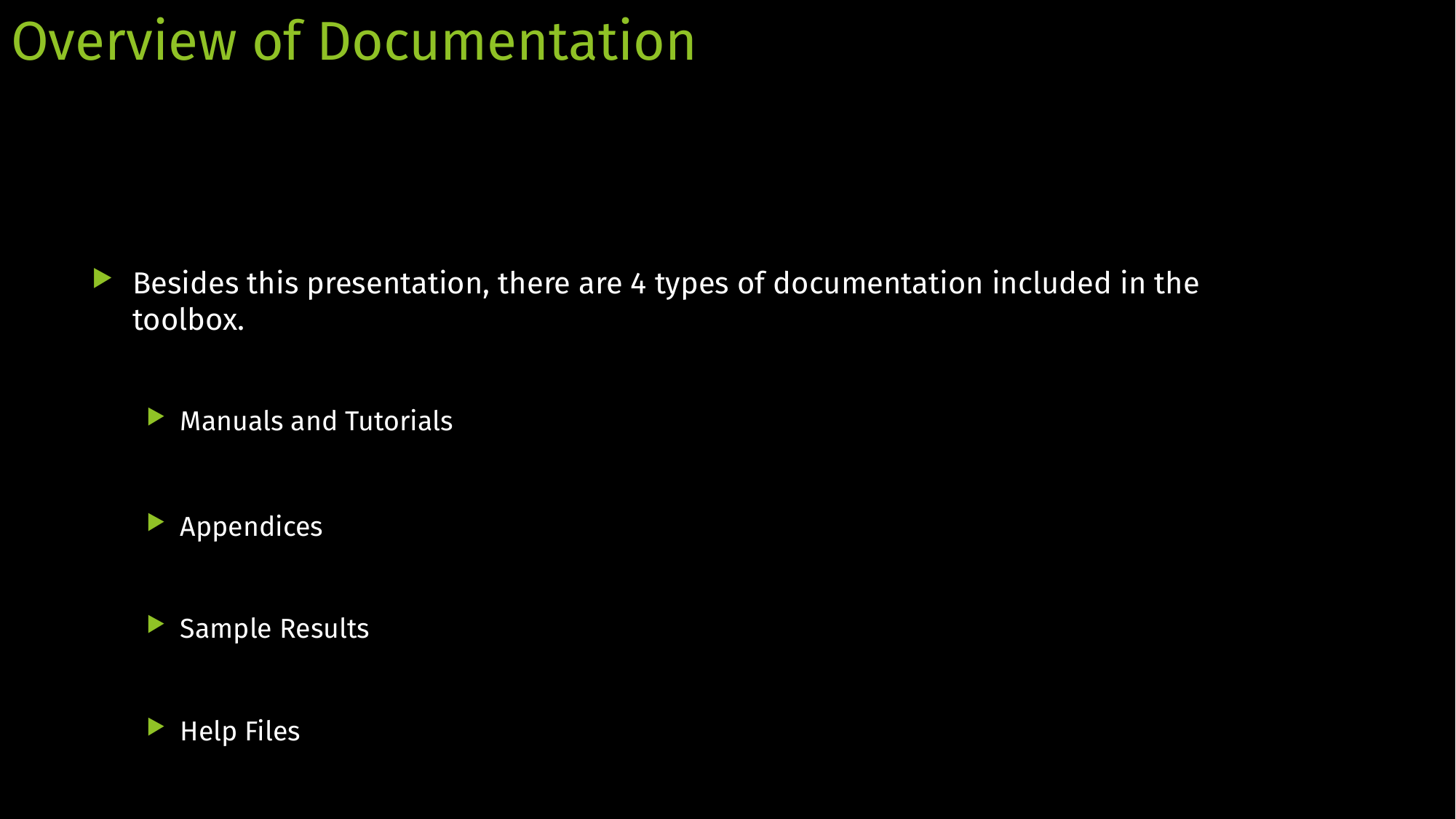

# Overview of Documentation
Besides this presentation, there are 4 types of documentation included in the toolbox.

Manuals and Tutorials

Appendices

Sample Results

Help Files